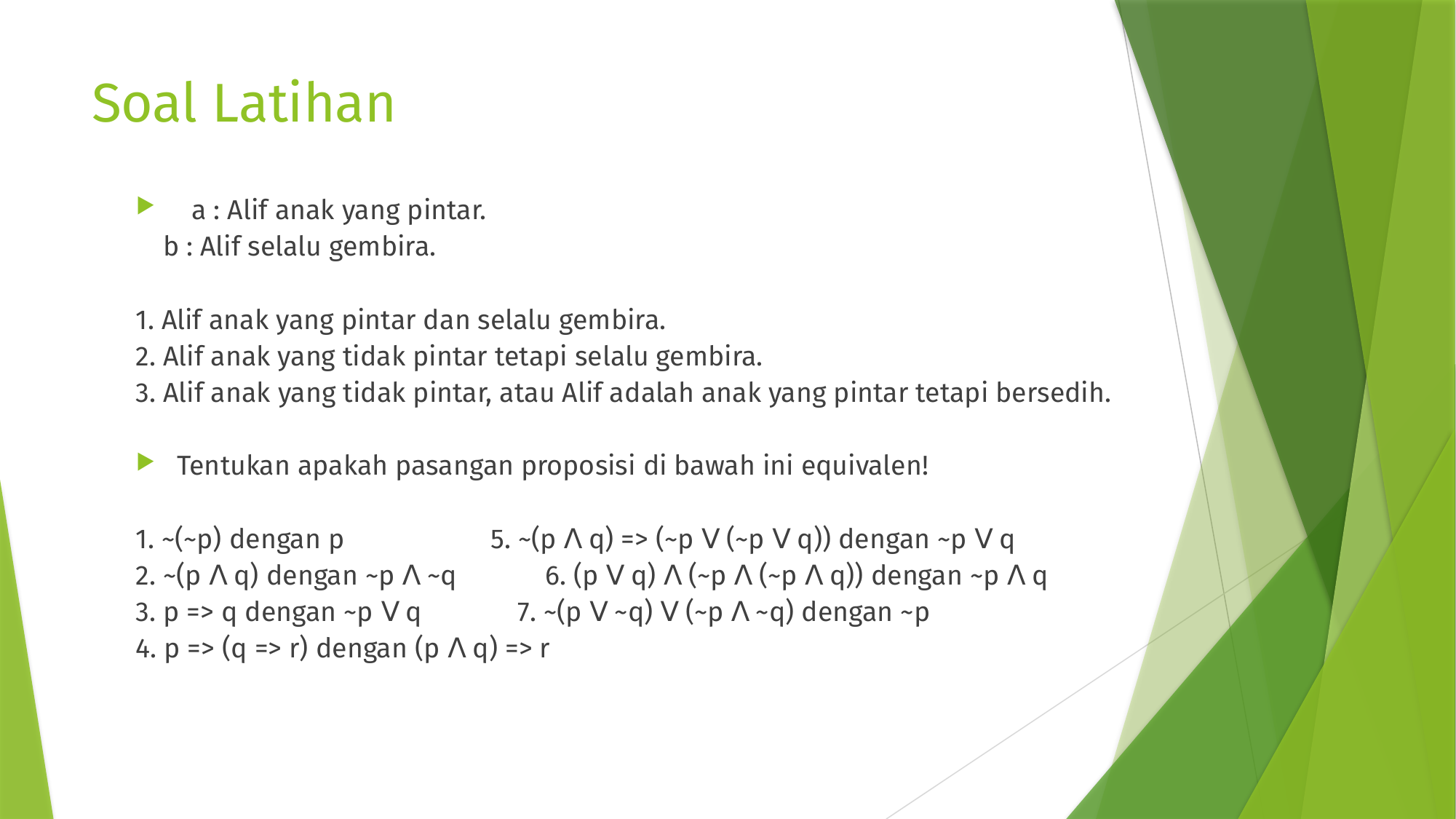

# Soal Latihan
  a : Alif anak yang pintar.
	b : Alif selalu gembira.

1. Alif anak yang pintar dan selalu gembira.
2. Alif anak yang tidak pintar tetapi selalu gembira.
3. Alif anak yang tidak pintar, atau Alif adalah anak yang pintar tetapi bersedih.

Tentukan apakah pasangan proposisi di bawah ini equivalen!

1. ~(~p) dengan p						5. ~(p ꓥ q) => (~p ꓦ (~p ꓦ q)) dengan ~p ꓦ q
2. ~(p ꓥ q) dengan ~p ꓥ ~q				6. (p ꓦ q) ꓥ (~p ꓥ (~p ꓥ q)) dengan ~p ꓥ q
3. p => q dengan ~p ꓦ q				7. ~(p ꓦ ~q) ꓦ (~p ꓥ ~q) dengan ~p
4. p => (q => r) dengan (p ꓥ q) => r